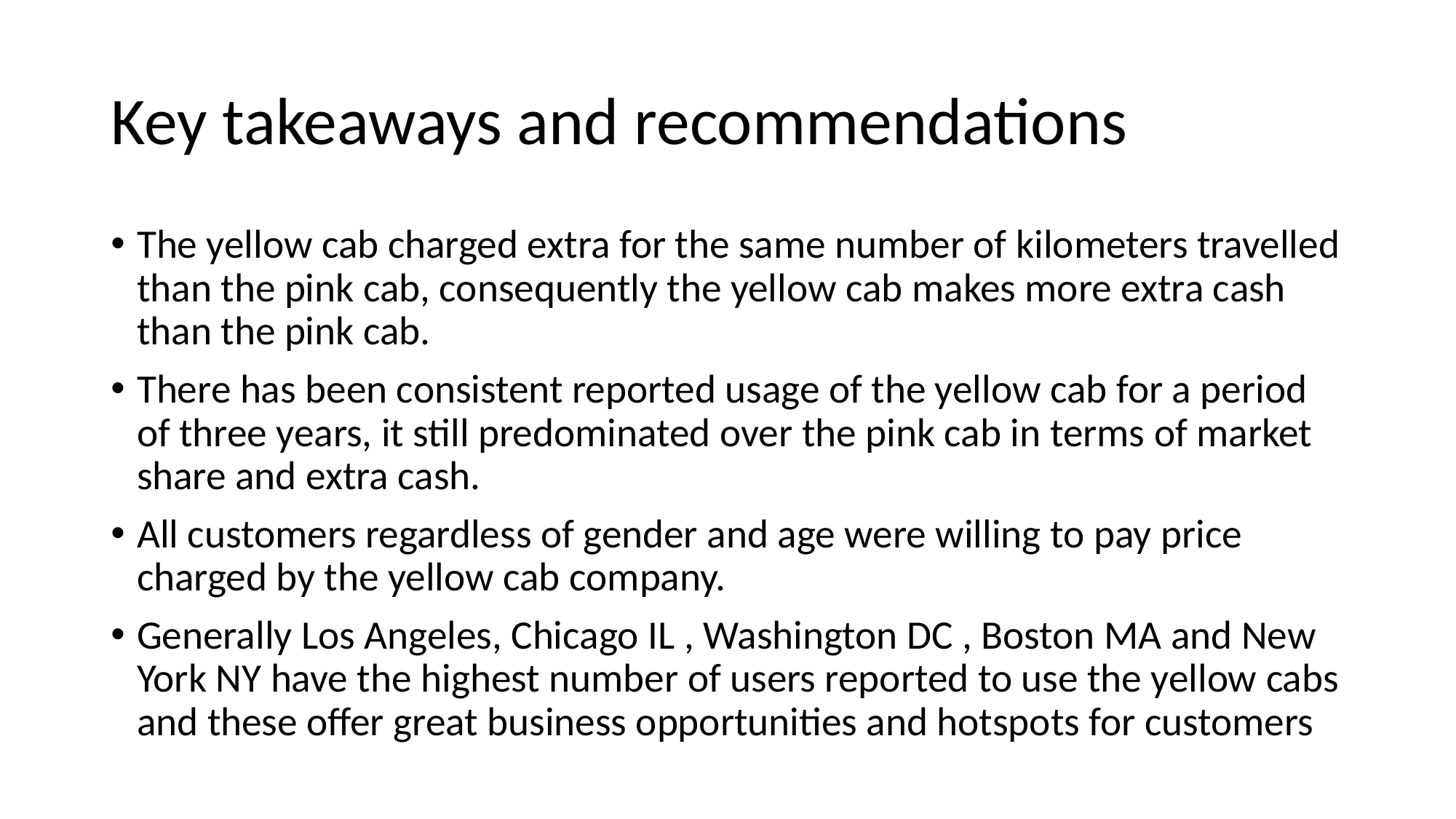

# Key takeaways and recommendations
The yellow cab charged extra for the same number of kilometers travelled than the pink cab, consequently the yellow cab makes more extra cash than the pink cab.
There has been consistent reported usage of the yellow cab for a period of three years, it still predominated over the pink cab in terms of market share and extra cash.
All customers regardless of gender and age were willing to pay price charged by the yellow cab company.
Generally Los Angeles, Chicago IL , Washington DC , Boston MA and New York NY have the highest number of users reported to use the yellow cabs and these offer great business opportunities and hotspots for customers